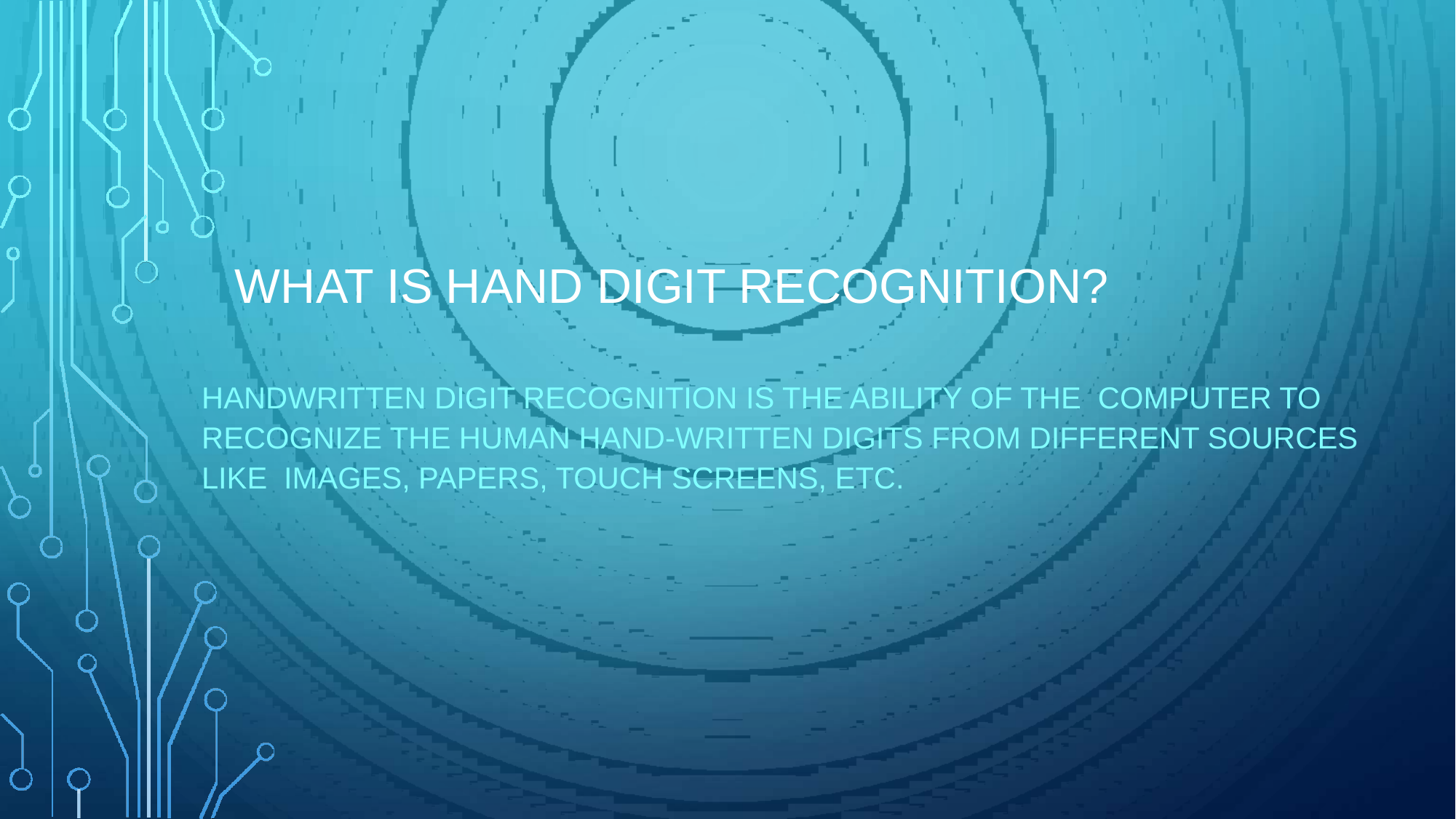

WHAT IS HAND DIGIT RECOGNITION?
HANDWRITTEN DIGIT RECOGNITION IS THE ABILITY OF THE  COMPUTER TO  RECOGNIZE THE HUMAN HAND-WRITTEN DIGITS FROM DIFFERENT SOURCES LIKE  IMAGES, PAPERS, TOUCH SCREENS, ETC.